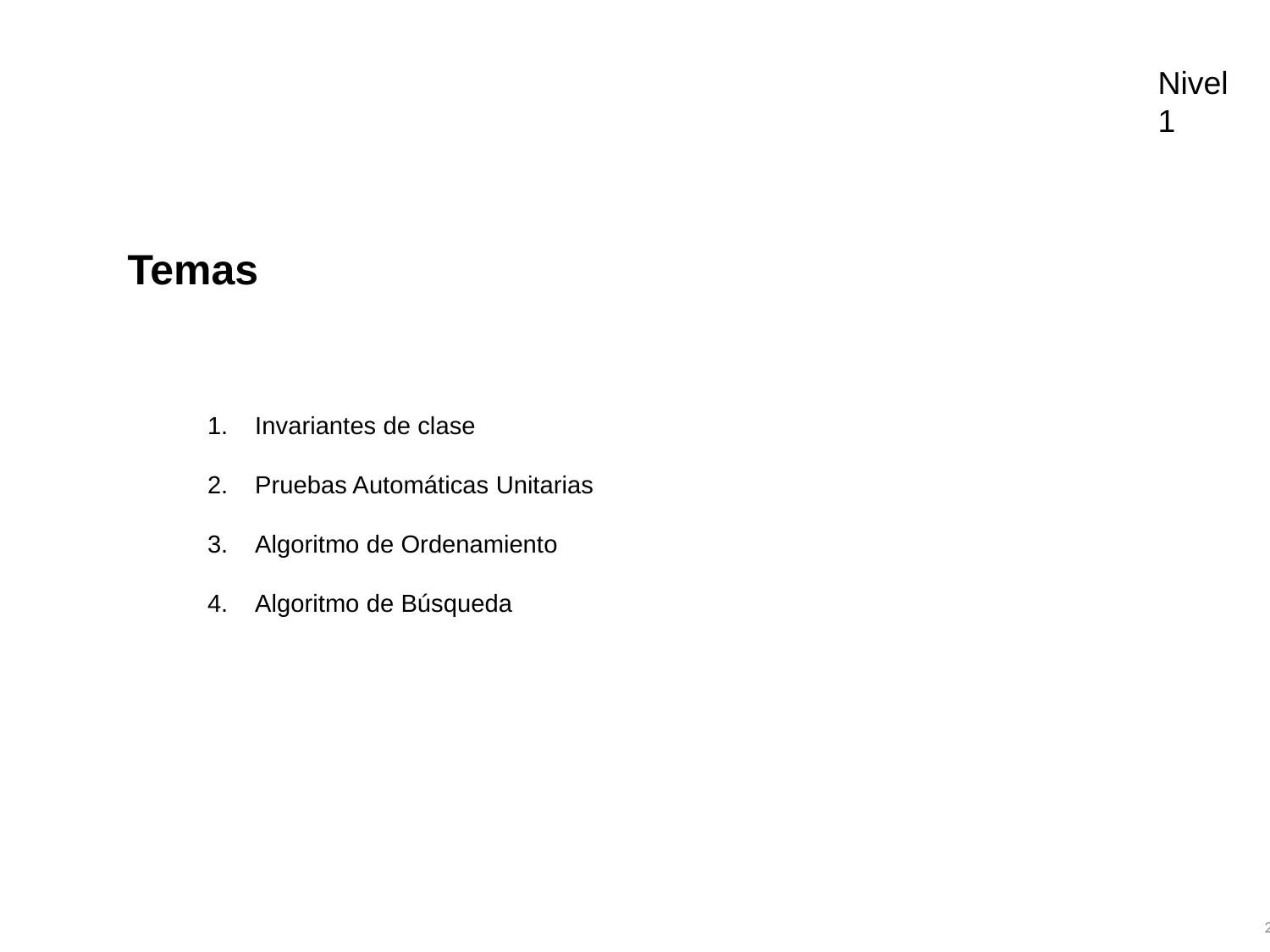

Nivel 1
Temas
Invariantes de clase

Pruebas Automáticas Unitarias

Algoritmo de Ordenamiento

Algoritmo de Búsqueda

2